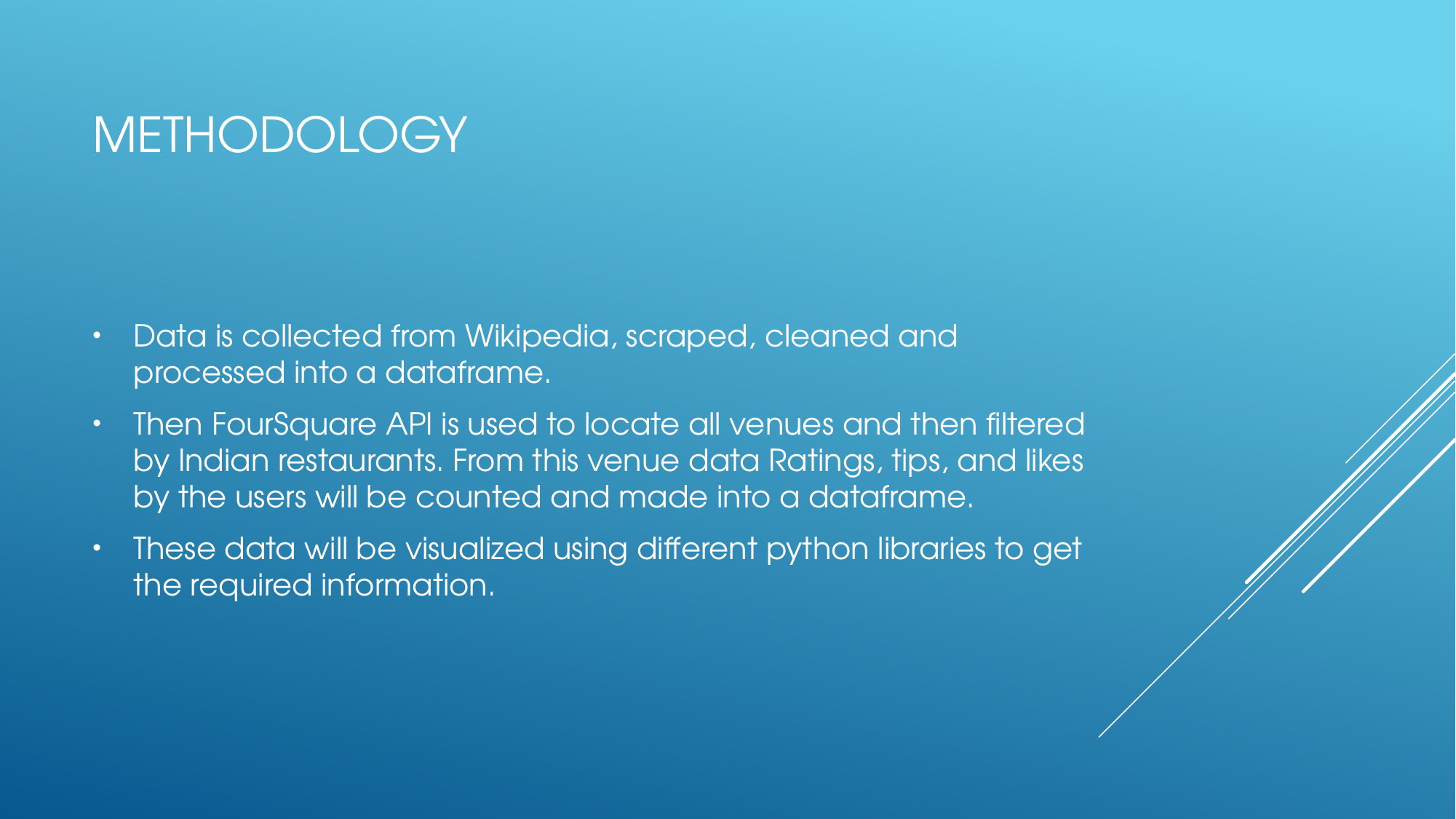

# Methodology
Data is collected from Wikipedia, scraped, cleaned and processed into a dataframe.
Then FourSquare API is used to locate all venues and then filtered by Indian restaurants. From this venue data Ratings, tips, and likes by the users will be counted and made into a dataframe.
These data will be visualized using different python libraries to get the required information.